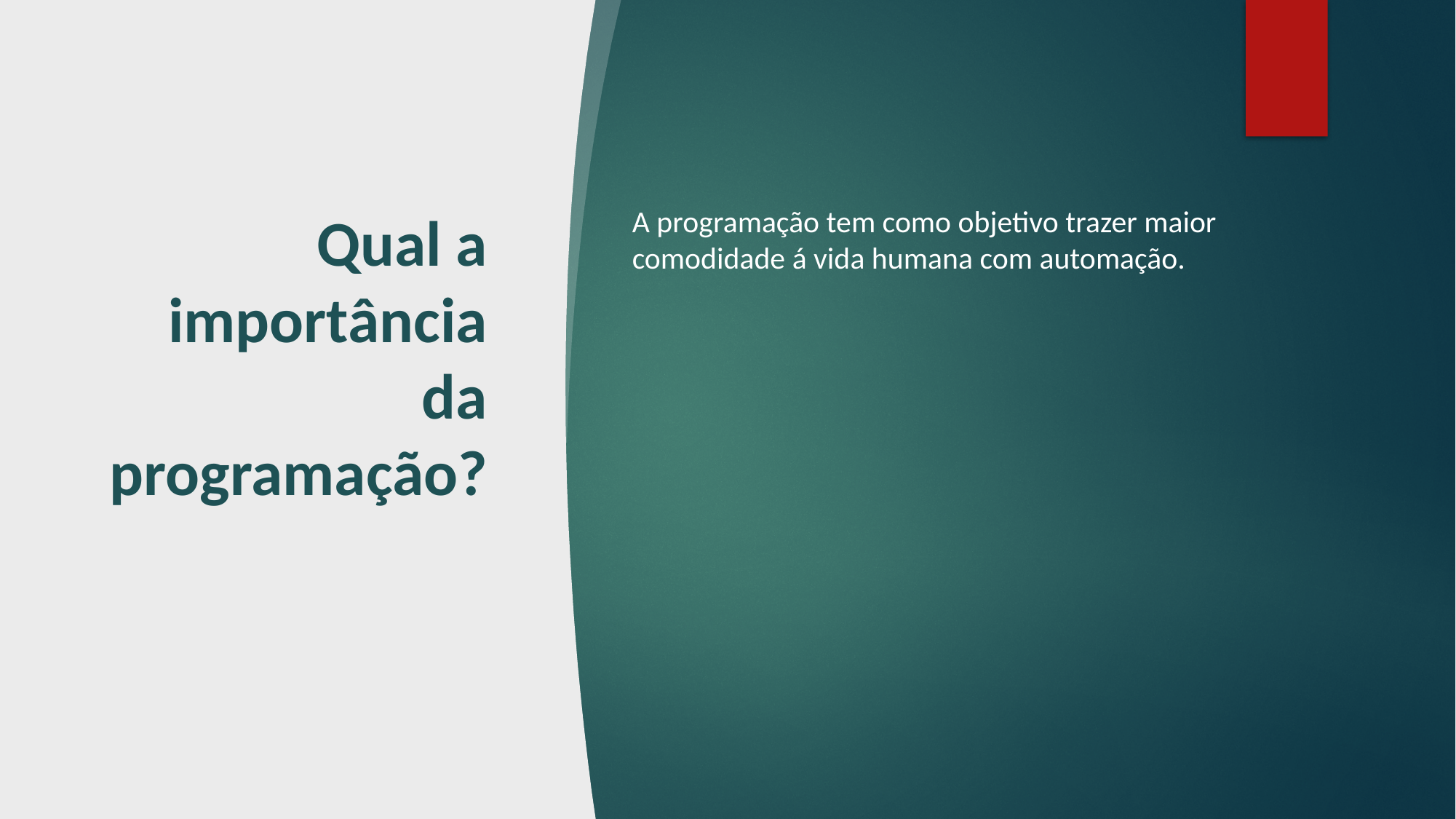

# Qual a importância da programação?
A programação tem como objetivo trazer maior comodidade á vida humana com automação.